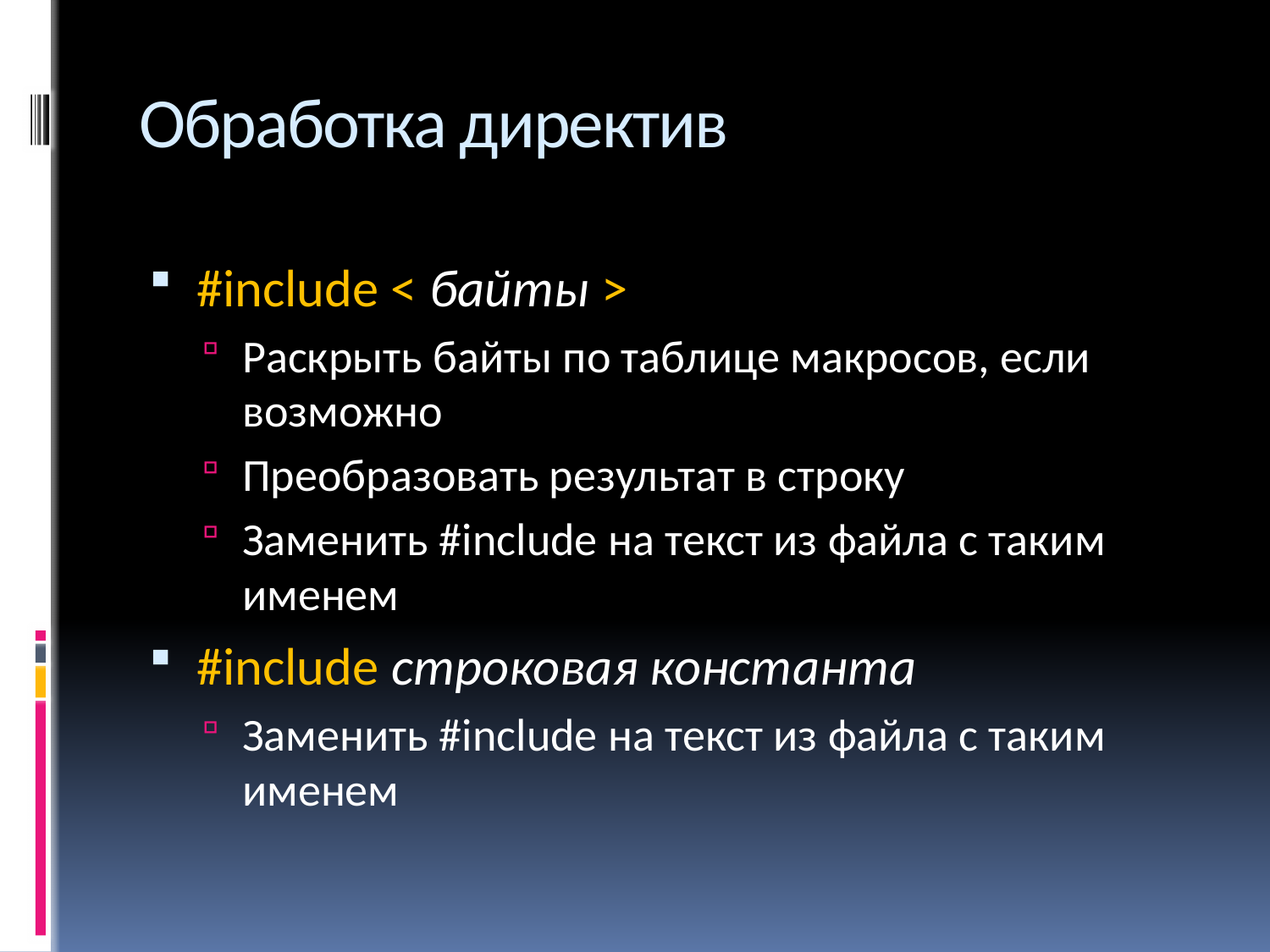

# Обработка директив
#include < байты >
Раскрыть байты по таблице макросов, если возможно
Преобразовать результат в строку
Заменить #include на текст из файла с таким именем
#include строковая константа
Заменить #include на текст из файла с таким именем